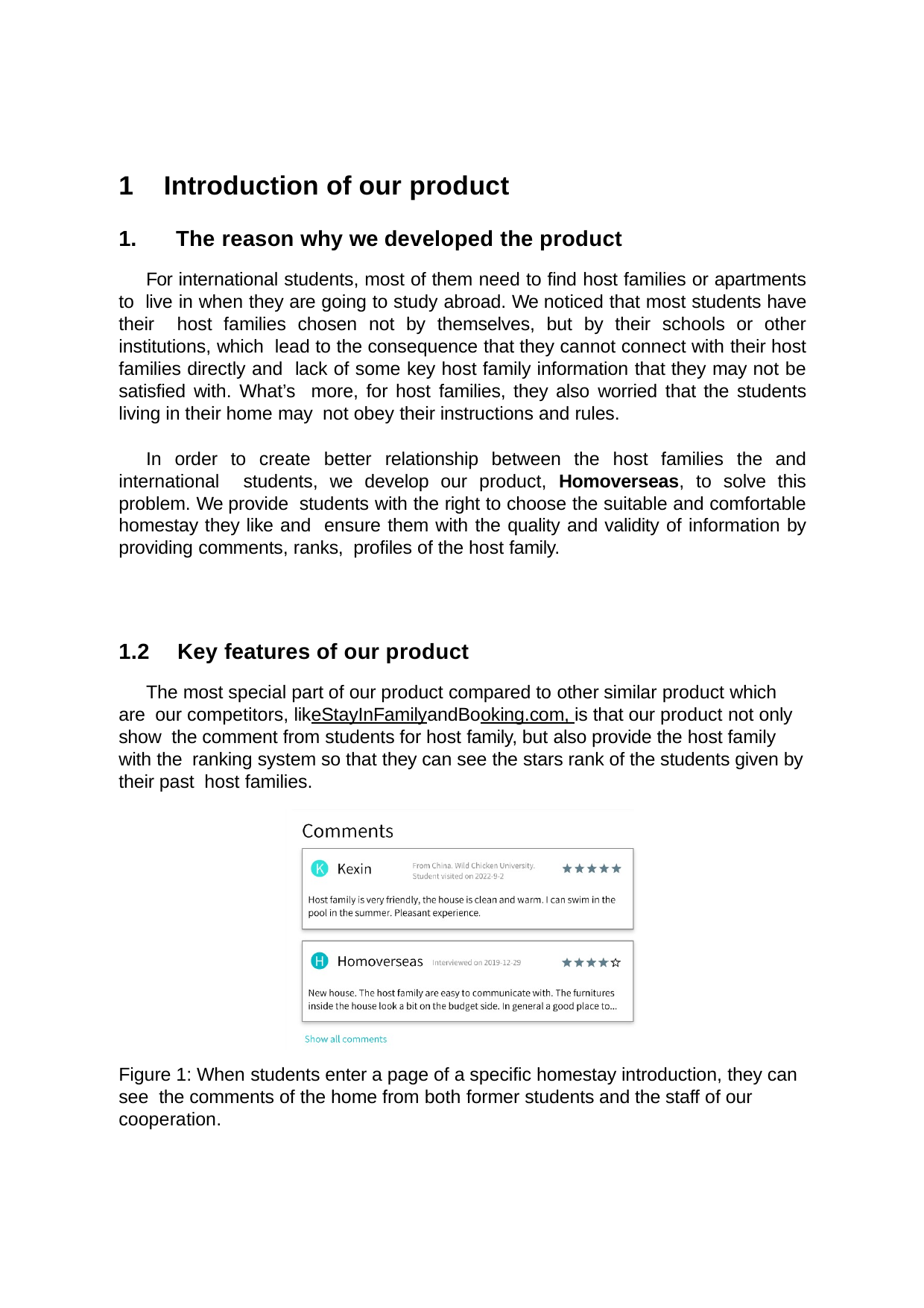

Introduction of our product
The reason why we developed the product
For international students, most of them need to find host families or apartments to  live in when they are going to study abroad. We noticed that most students have their  host families chosen not by themselves, but by their schools or other institutions, which  lead to the consequence that they cannot connect with their host families directly and  lack of some key host family information that they may not be satisfied with. What’s  more, for host families, they also worried that the students living in their home may  not obey their instructions and rules.
In order to create better relationship between the host families the and international  students, we develop our product, Homoverseas, to solve this problem. We provide  students with the right to choose the suitable and comfortable homestay they like and  ensure them with the quality and validity of information by providing comments, ranks,  profiles of the host family.
1.2	Key features of our product
The most special part of our product compared to other similar product which are  our competitors, likeStayInFamilyandBooking.com, is that our product not only show  the comment from students for host family, but also provide the host family with the  ranking system so that they can see the stars rank of the students given by their past  host families.

Figure 1: When students enter a page of a specific homestay introduction, they can see  the comments of the home from both former students and the staff of our cooperation.